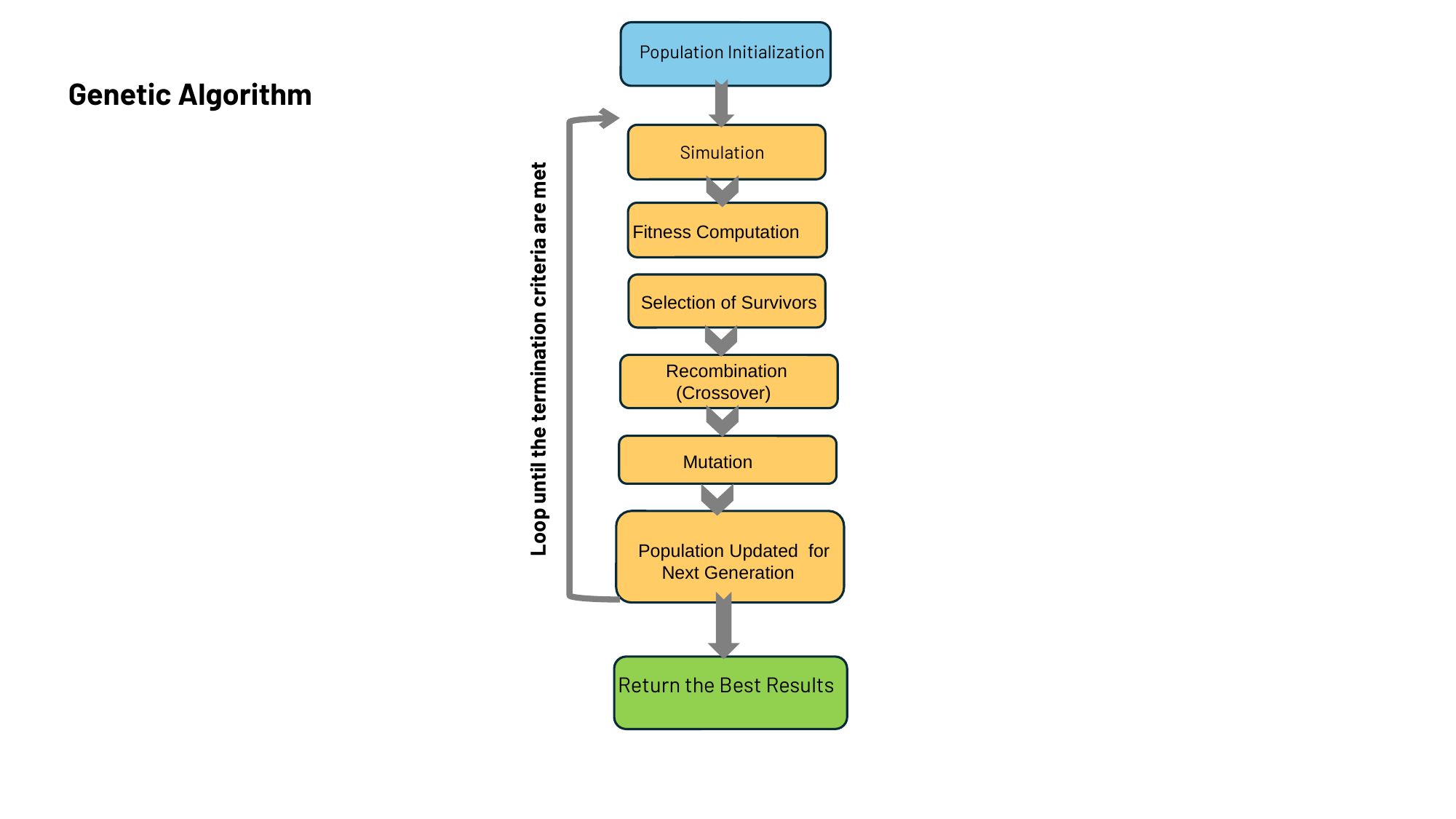

Population Initialization
Genetic Algorithm

Simulation

Fitness Computation

Selection of Survivors

    Recombination
      (Crossover)

Loop until the termination criteria are met

Mutation

  Population Updated  for
       Next Generation

Return the Best Results